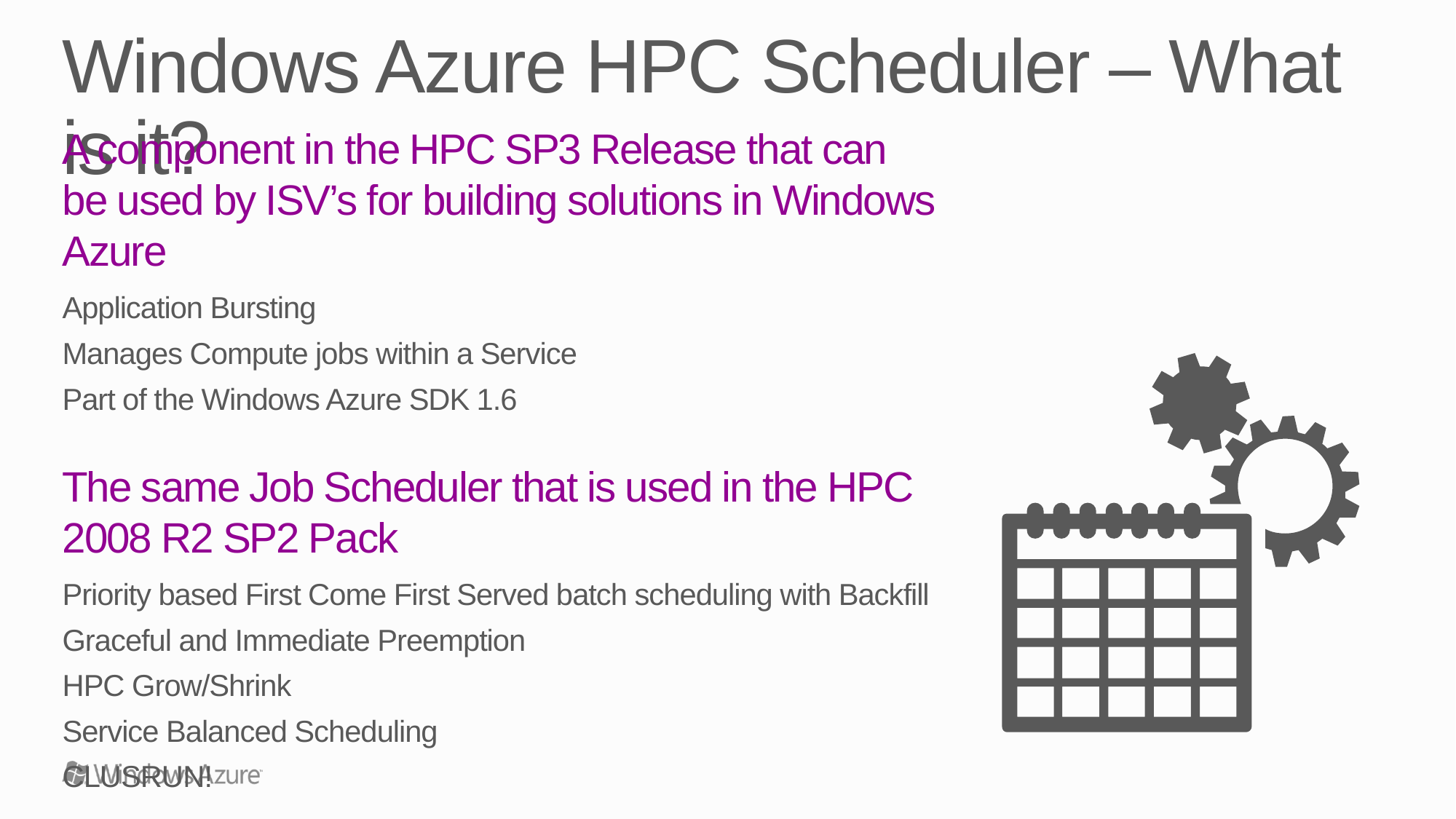

# Windows Azure HPC Scheduler – What is it?
A component in the HPC SP3 Release that can be used by ISV’s for building solutions in Windows Azure
Application Bursting
Manages Compute jobs within a Service
Part of the Windows Azure SDK 1.6

The same Job Scheduler that is used in the HPC 2008 R2 SP2 Pack
Priority based First Come First Served batch scheduling with Backfill
Graceful and Immediate Preemption
HPC Grow/Shrink
Service Balanced Scheduling
CLUSRUN!